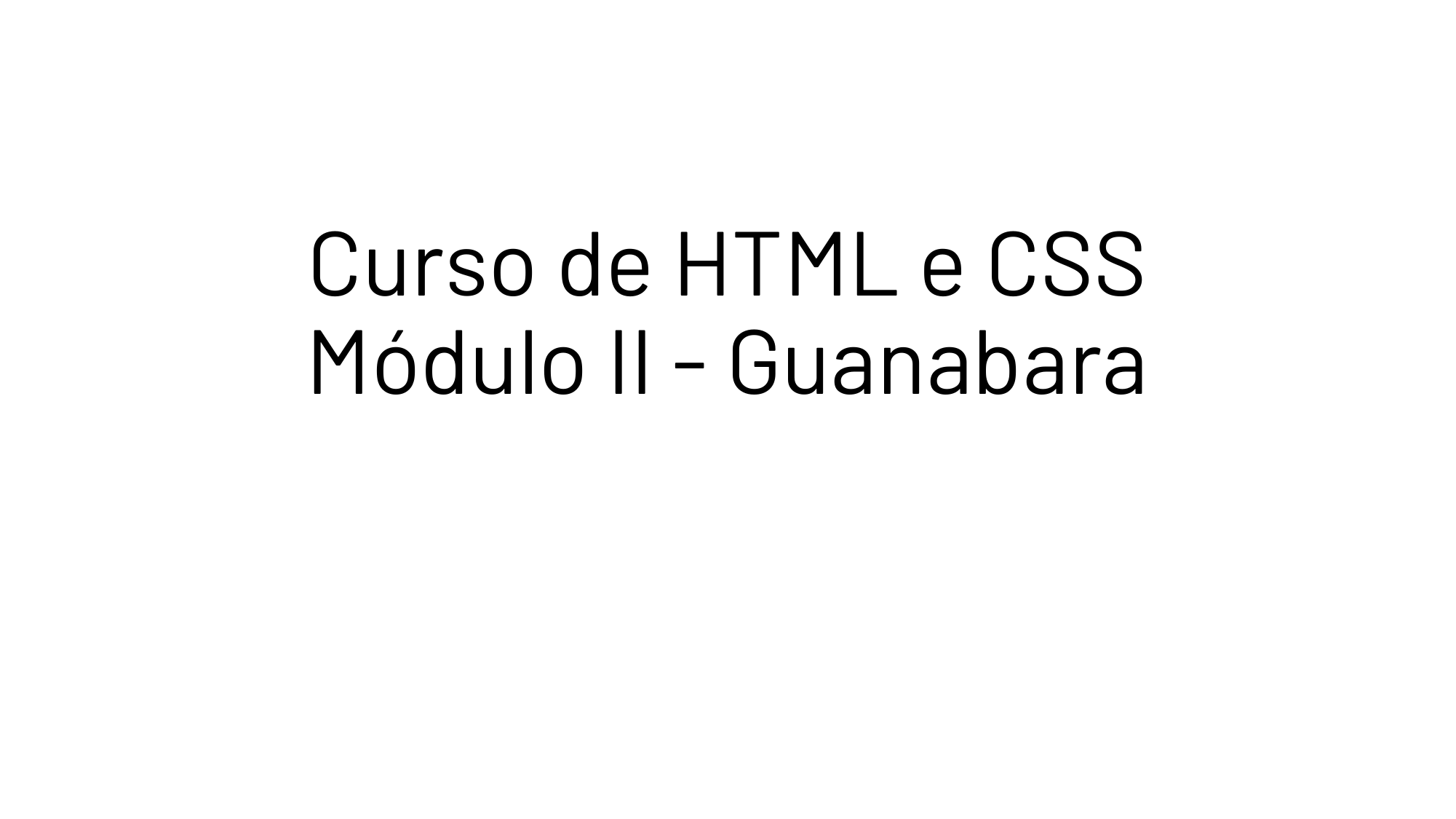

# Curso de HTML e CSS Módulo II - Guanabara